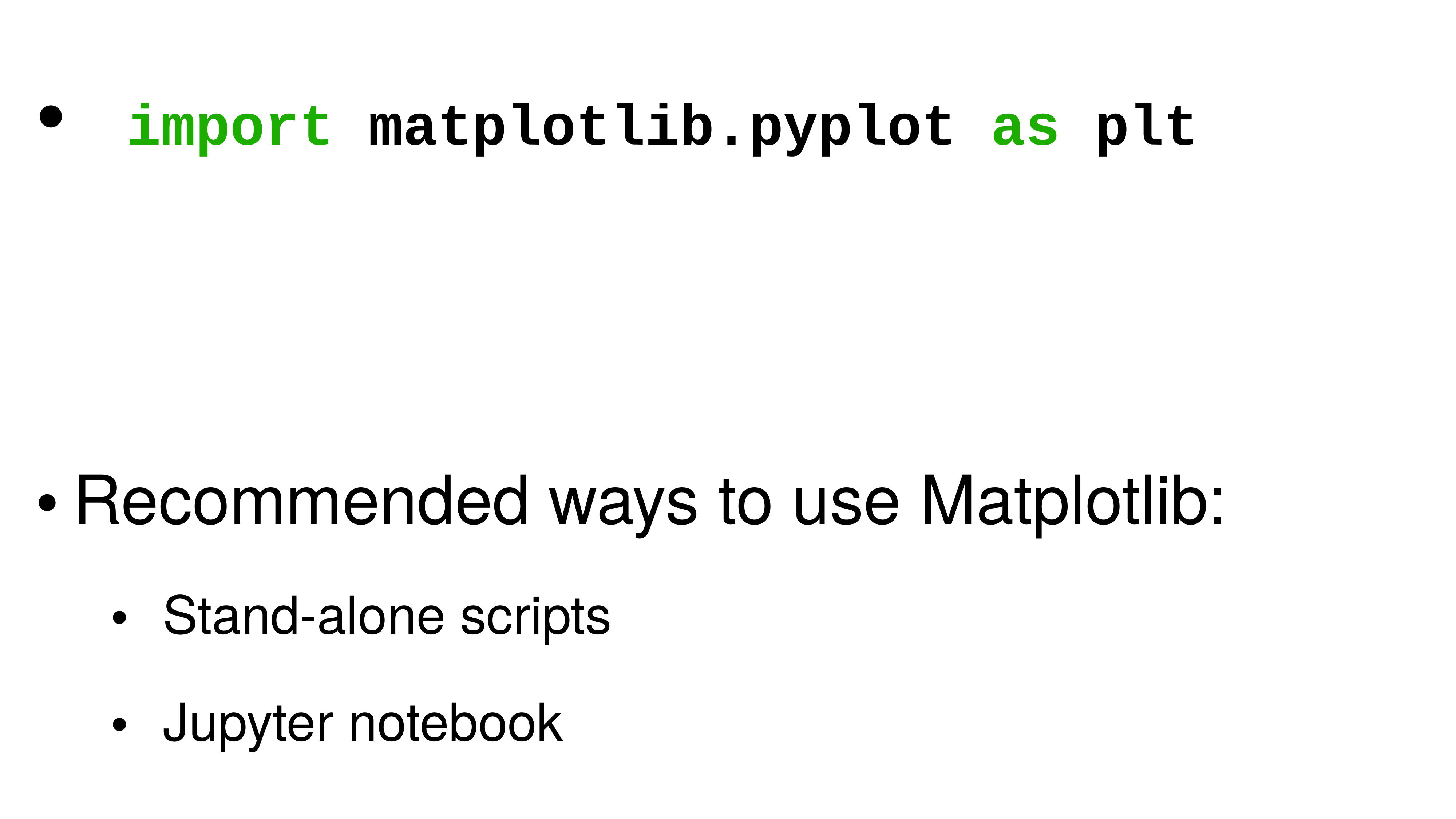

import matplotlib.pyplot as plt

Recommended ways to use Matplotlib:
 Stand-alone scripts
 Jupyter notebook